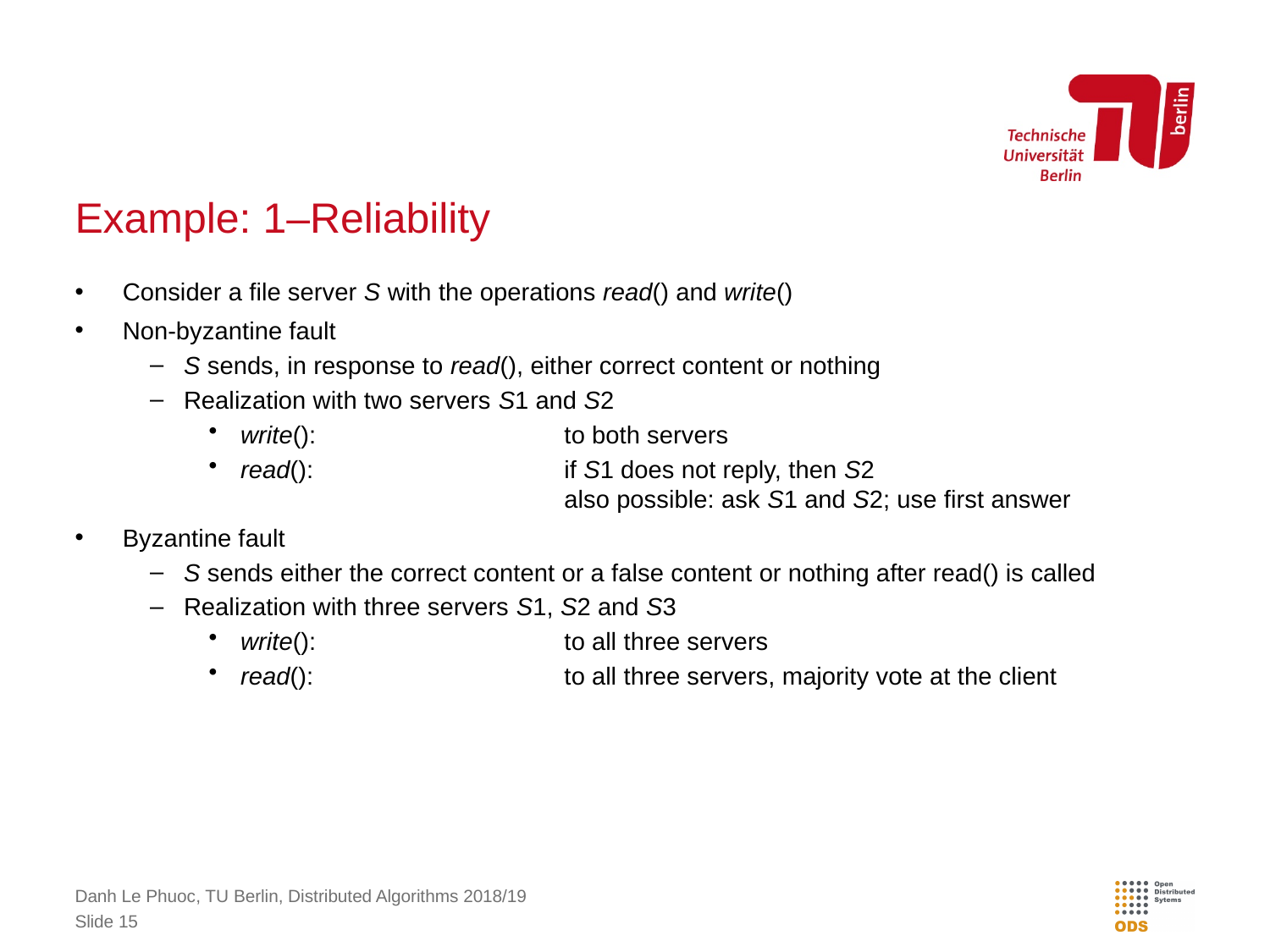

# Example: 1–Reliability
Consider a file server S with the operations read() and write()
Non-byzantine fault
S sends, in response to read(), either correct content or nothing
Realization with two servers S1 and S2
write(): 	to both servers
read(): 	if S1 does not reply, then S2
	also possible: ask S1 and S2; use first answer
Byzantine fault
S sends either the correct content or a false content or nothing after read() is called
Realization with three servers S1, S2 and S3
write():	to all three servers
read(): 	to all three servers, majority vote at the client
Danh Le Phuoc, TU Berlin, Distributed Algorithms 2018/19
Slide 15